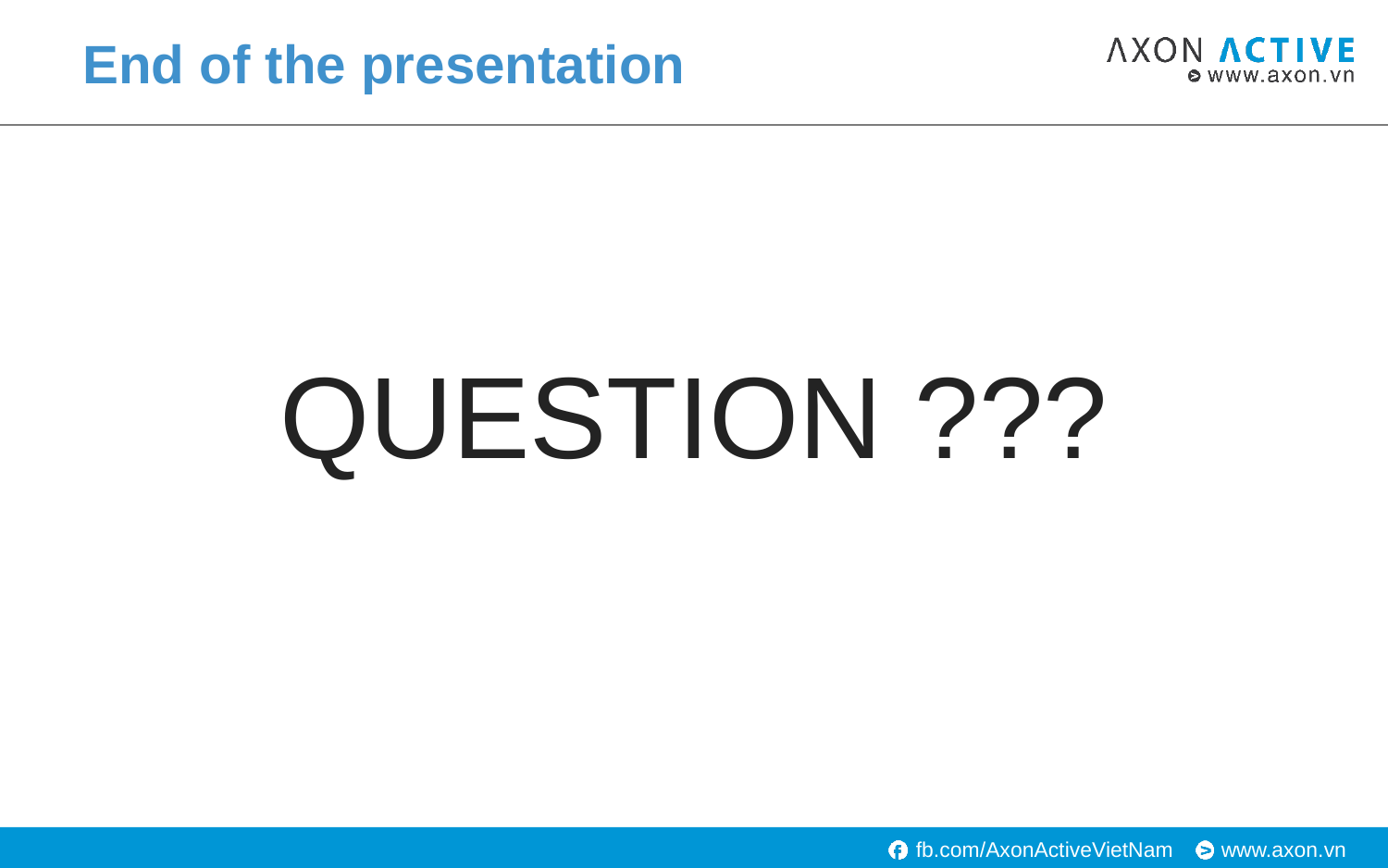

# End of the presentation
QUESTION ???